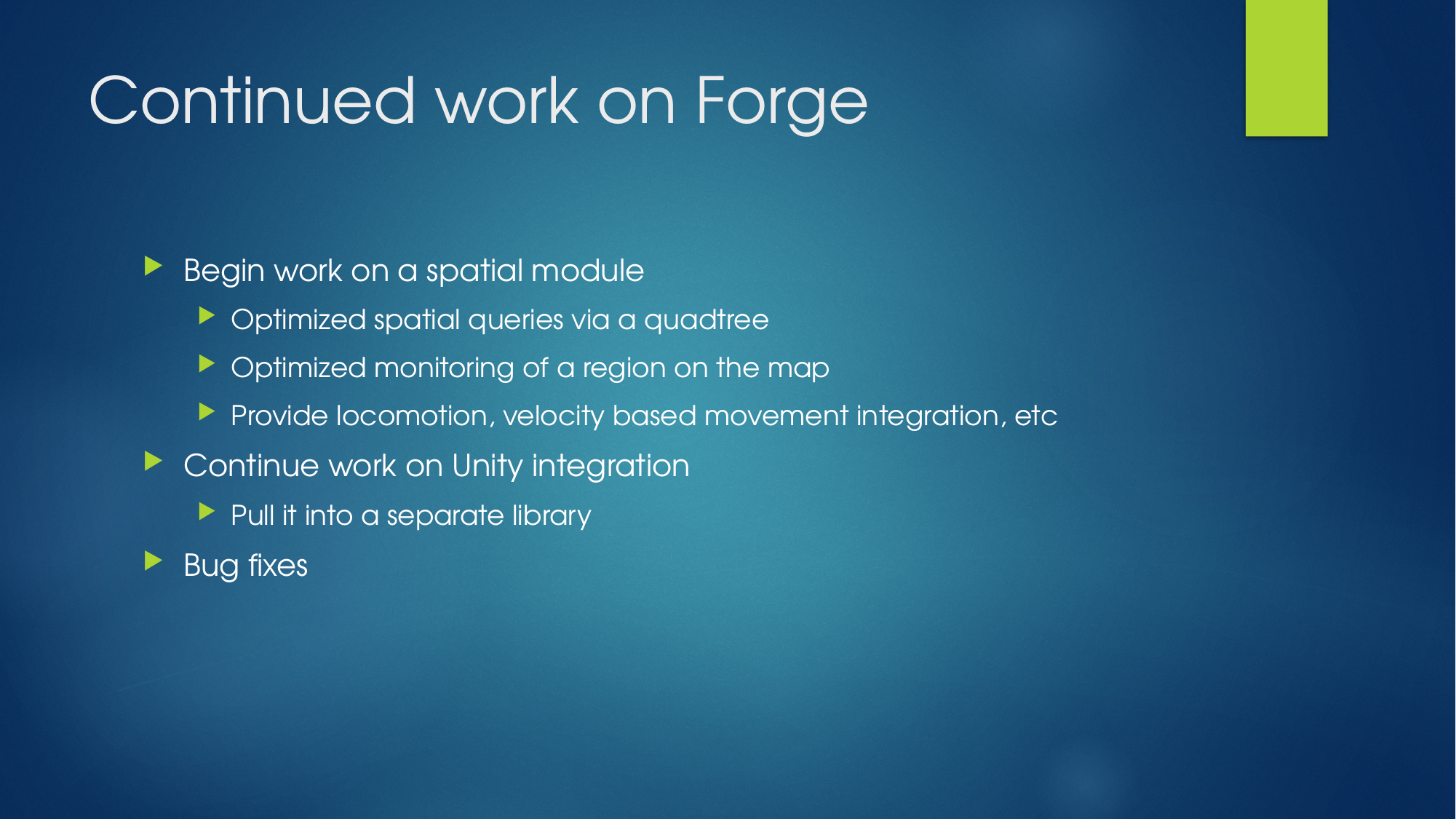

# Continued work on Forge
Begin work on a spatial module
Optimized spatial queries via a quadtree
Optimized monitoring of a region on the map
Provide locomotion, velocity based movement integration, etc
Continue work on Unity integration
Pull it into a separate library
Bug fixes